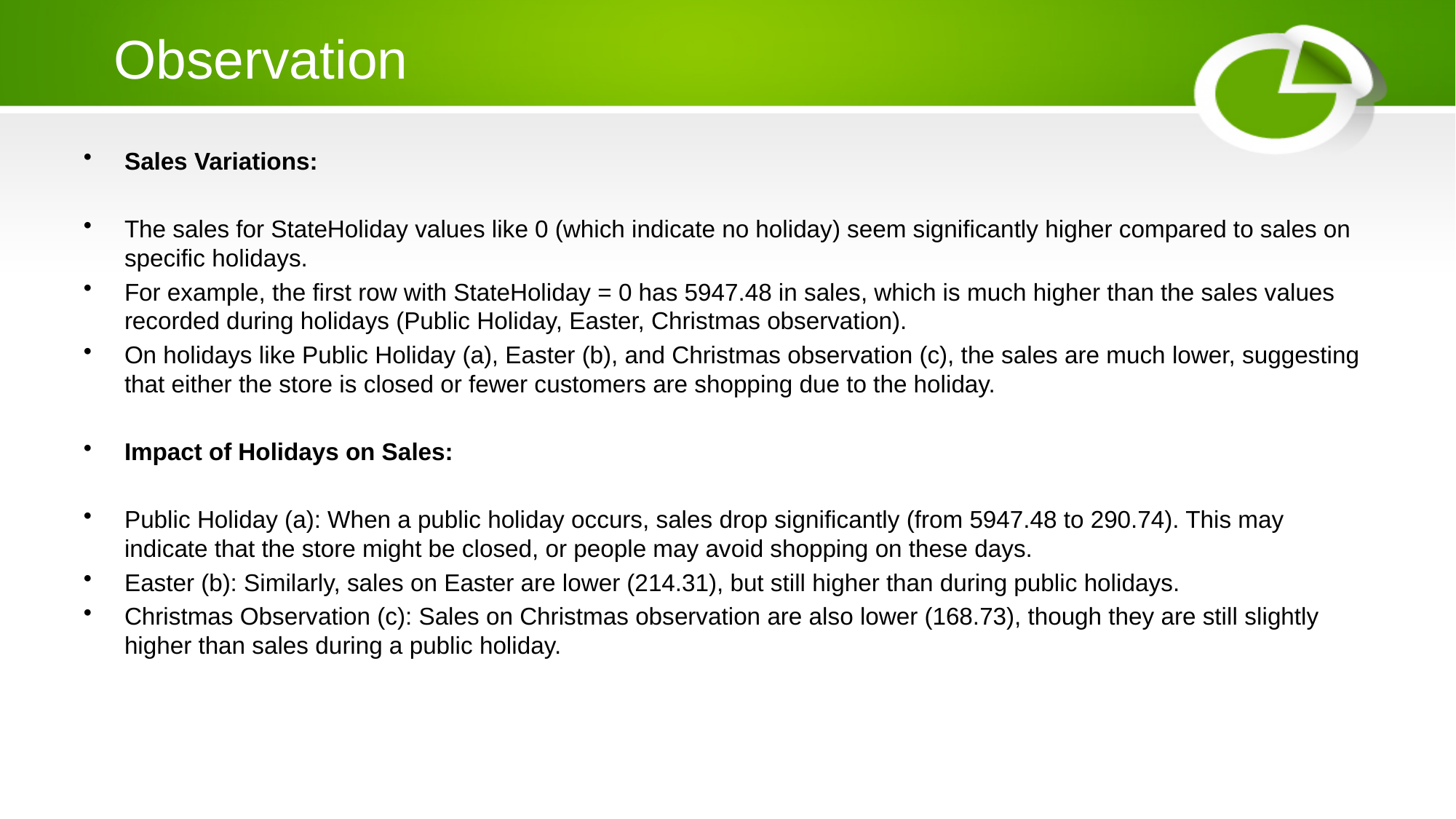

# Observation
Sales Variations:

The sales for StateHoliday values like 0 (which indicate no holiday) seem significantly higher compared to sales on specific holidays.
For example, the first row with StateHoliday = 0 has 5947.48 in sales, which is much higher than the sales values recorded during holidays (Public Holiday, Easter, Christmas observation).
On holidays like Public Holiday (a), Easter (b), and Christmas observation (c), the sales are much lower, suggesting that either the store is closed or fewer customers are shopping due to the holiday.

Impact of Holidays on Sales:

Public Holiday (a): When a public holiday occurs, sales drop significantly (from 5947.48 to 290.74). This may indicate that the store might be closed, or people may avoid shopping on these days.
Easter (b): Similarly, sales on Easter are lower (214.31), but still higher than during public holidays.
Christmas Observation (c): Sales on Christmas observation are also lower (168.73), though they are still slightly higher than sales during a public holiday.